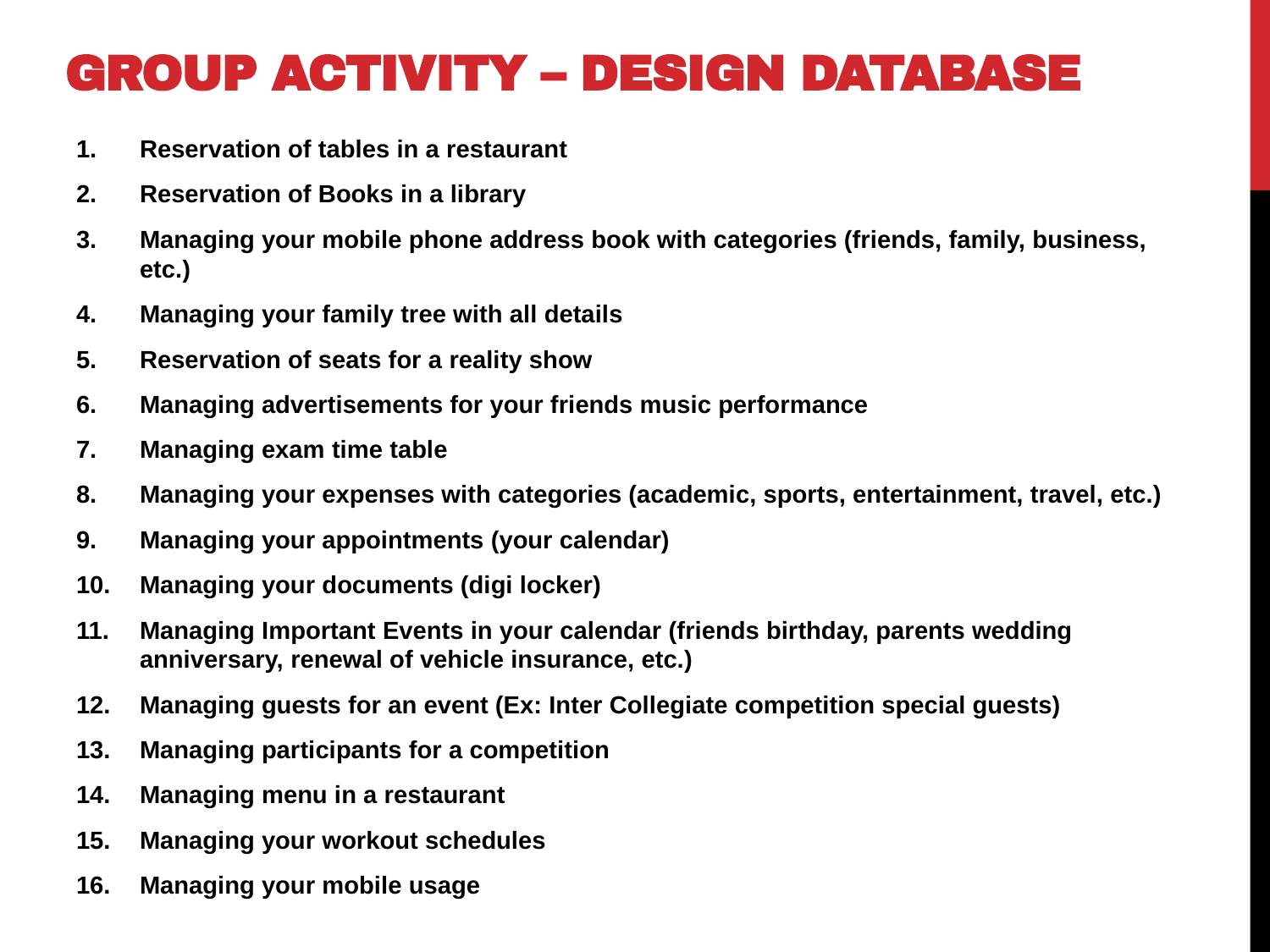

# Group Activity – Design database
Reservation of tables in a restaurant
Reservation of Books in a library
Managing your mobile phone address book with categories (friends, family, business, etc.)
Managing your family tree with all details
Reservation of seats for a reality show
Managing advertisements for your friends music performance
Managing exam time table
Managing your expenses with categories (academic, sports, entertainment, travel, etc.)
Managing your appointments (your calendar)
Managing your documents (digi locker)
Managing Important Events in your calendar (friends birthday, parents wedding anniversary, renewal of vehicle insurance, etc.)
Managing guests for an event (Ex: Inter Collegiate competition special guests)
Managing participants for a competition
Managing menu in a restaurant
Managing your workout schedules
Managing your mobile usage